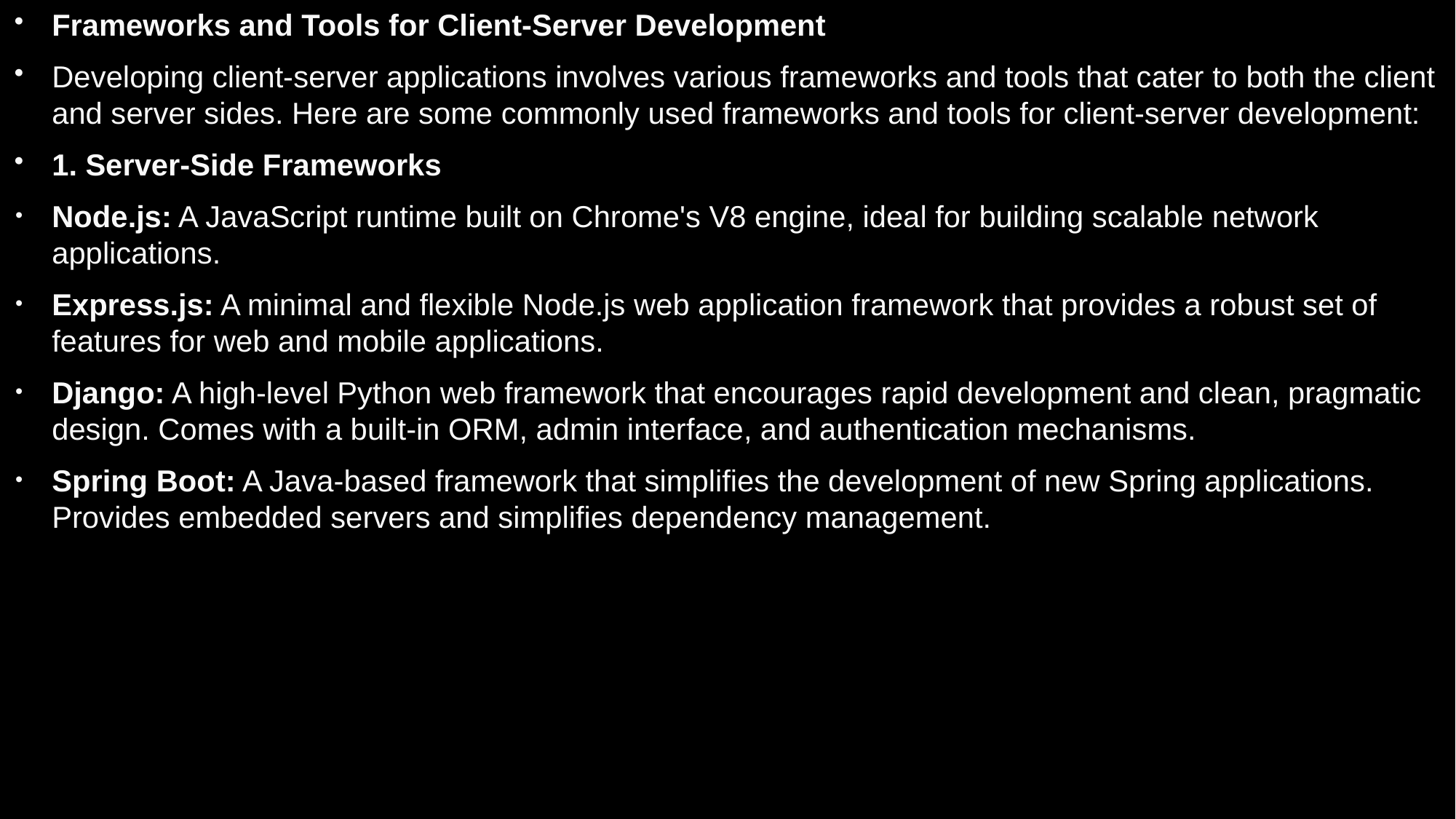

Frameworks and Tools for Client-Server Development
Developing client-server applications involves various frameworks and tools that cater to both the client and server sides. Here are some commonly used frameworks and tools for client-server development:
1. Server-Side Frameworks
Node.js: A JavaScript runtime built on Chrome's V8 engine, ideal for building scalable network applications.
Express.js: A minimal and flexible Node.js web application framework that provides a robust set of features for web and mobile applications.
Django: A high-level Python web framework that encourages rapid development and clean, pragmatic design. Comes with a built-in ORM, admin interface, and authentication mechanisms.
Spring Boot: A Java-based framework that simplifies the development of new Spring applications. Provides embedded servers and simplifies dependency management.